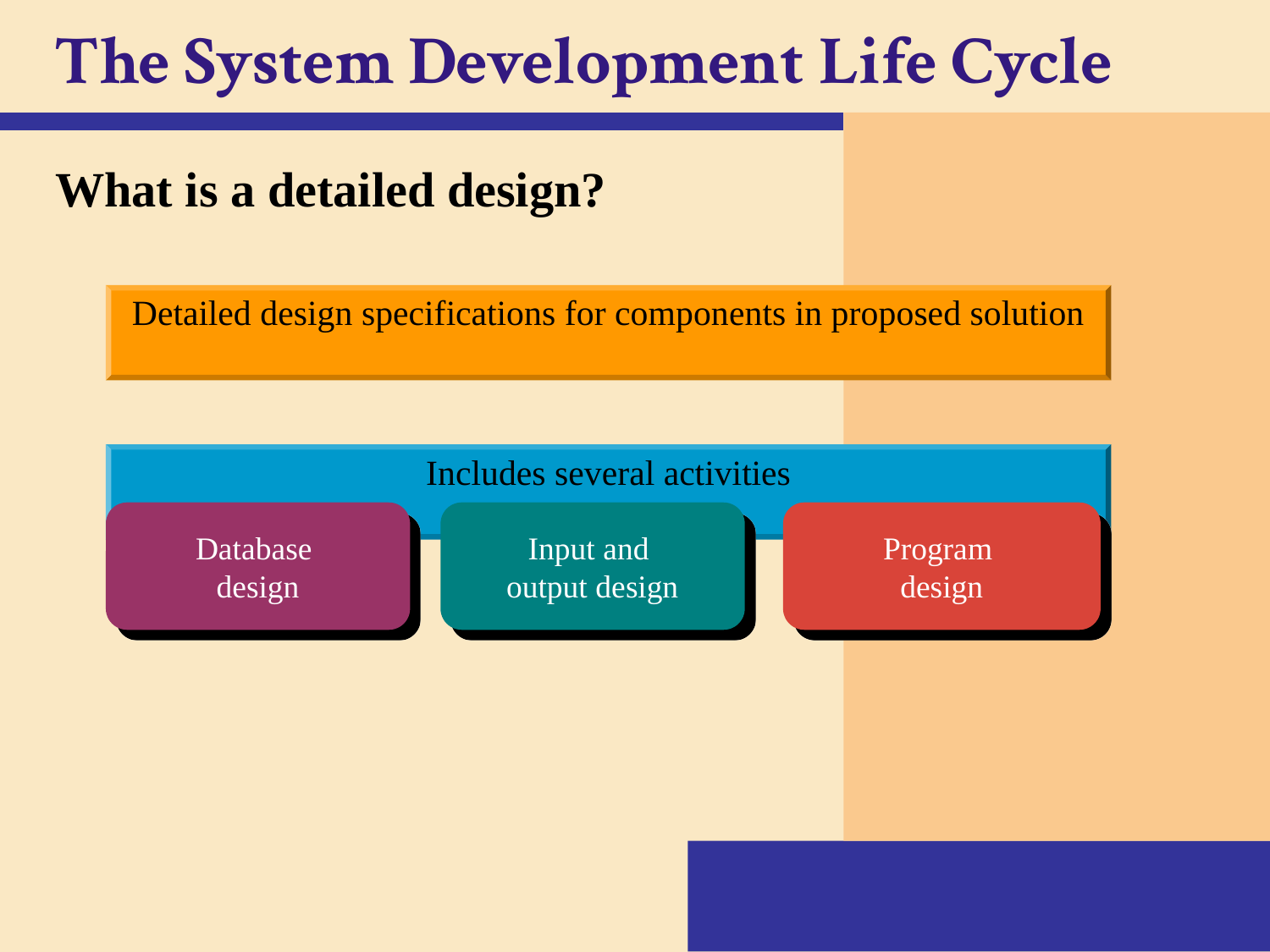

# The System Development Life Cycle
What is a detailed design?
Detailed design specifications for components in proposed solution
Includes several activities
Database
design
Input and
output design
Program
design